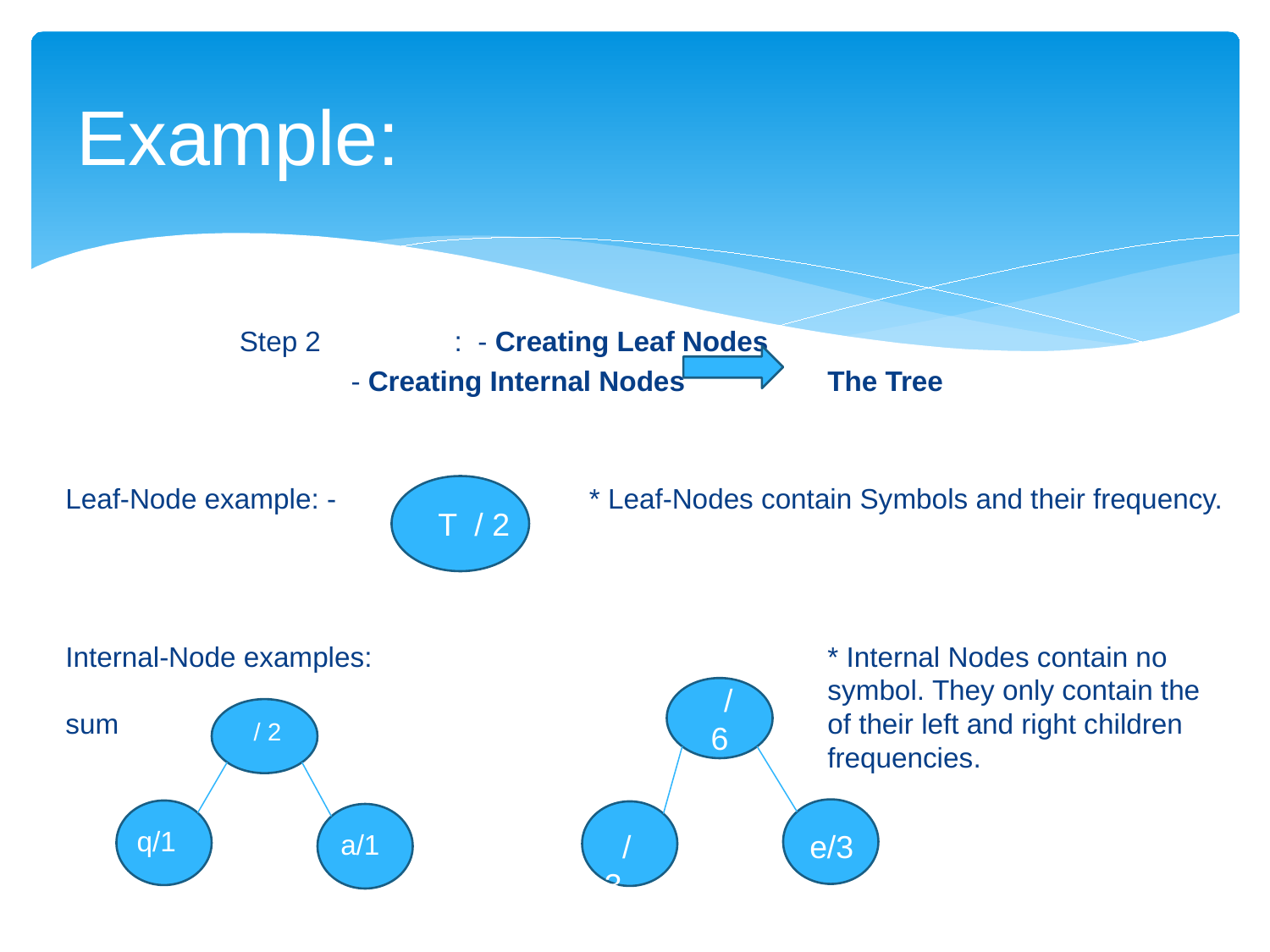

# Example:
	      Step 2  	 :  - Creating Leaf Nodes
		    - Creating Internal Nodes		The Tree

Leaf-Node example: - 		  * Leaf-Nodes contain Symbols and their frequency.

Internal-Node examples:				* Internal Nodes contain no 							symbol. They only contain the sum 						of their left and right children 							frequencies.

     T  / 2
  / 6

  / 2

q/1

a/1
  / 3
e/3